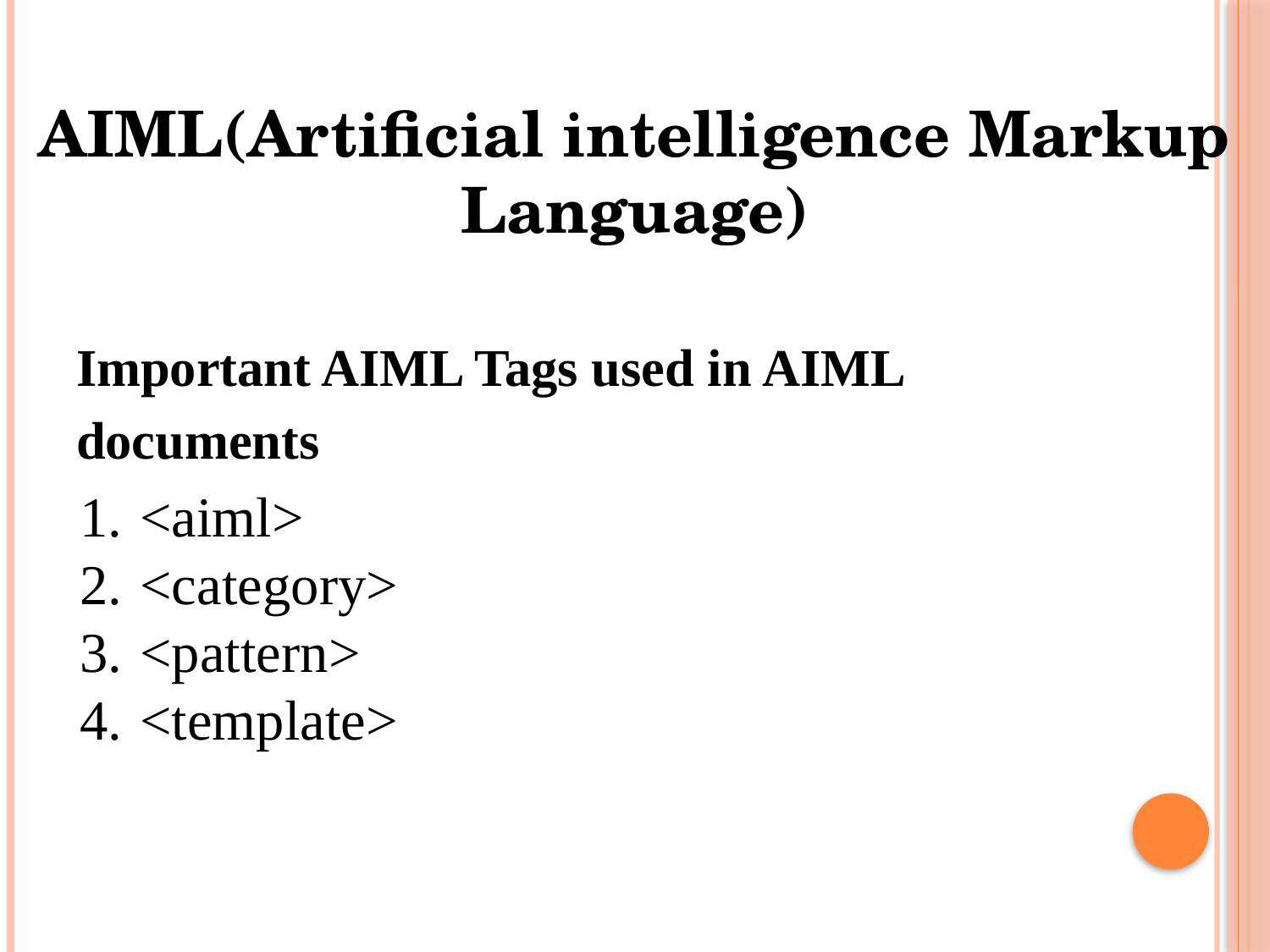

# AIML(Artificial intelligence Markup Language)

Important AIML Tags used in AIML documents
<aiml>
<category>
<pattern>
<template>